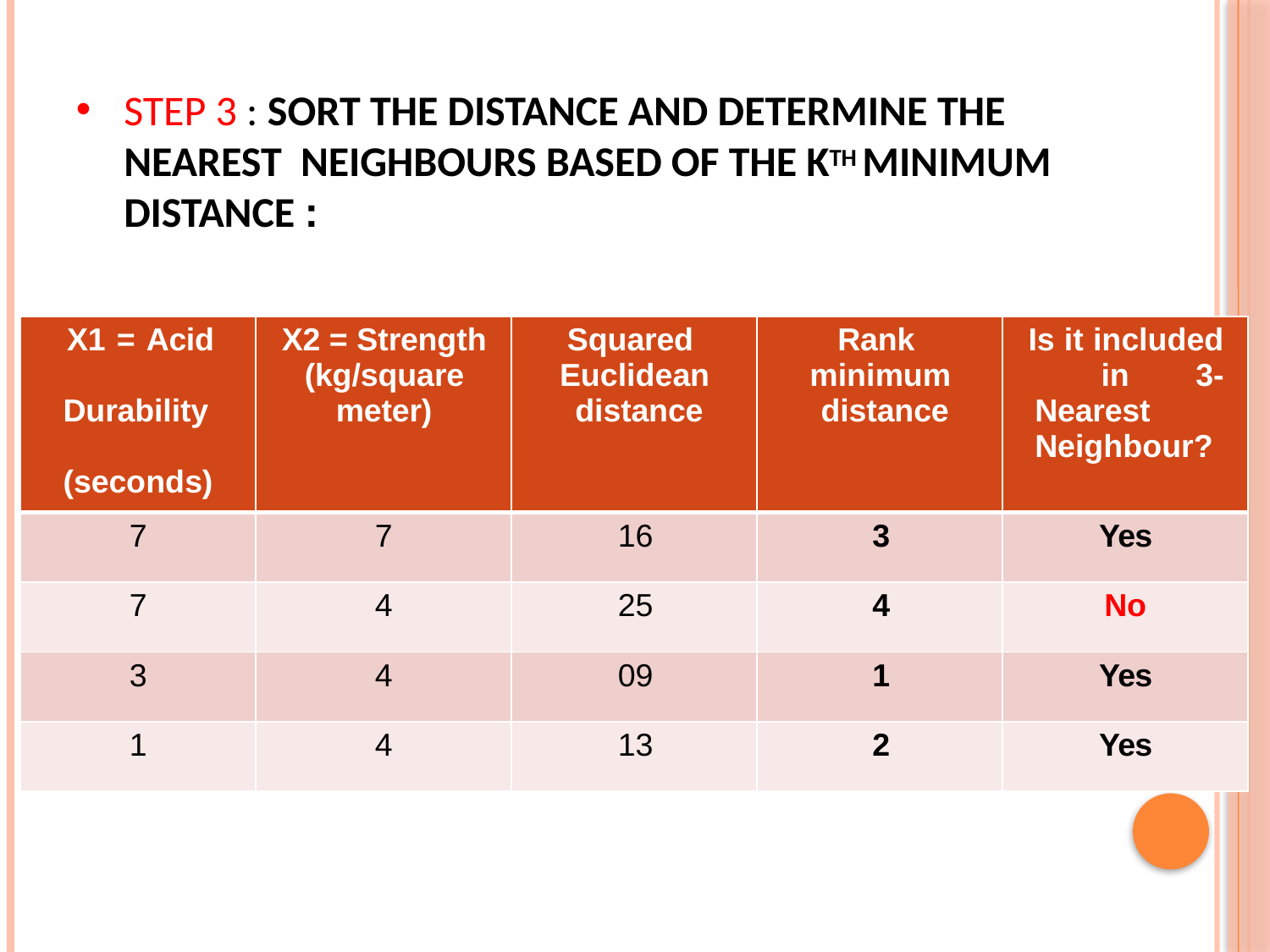

# Step 3 : Sort the distance and determine the nearest  neighbours based of the Kth minimum distance :
| X1 = Acid Durability (seconds) | X2 = Strength (kg/square meter) | Squared Euclidean distance | Rank minimum distance | Is it included in 3-Nearest Neighbour? |
| --- | --- | --- | --- | --- |
| 7 | 7 | 16 | 3 | Yes |
| 7 | 4 | 25 | 4 | No |
| 3 | 4 | 09 | 1 | Yes |
| 1 | 4 | 13 | 2 | Yes |